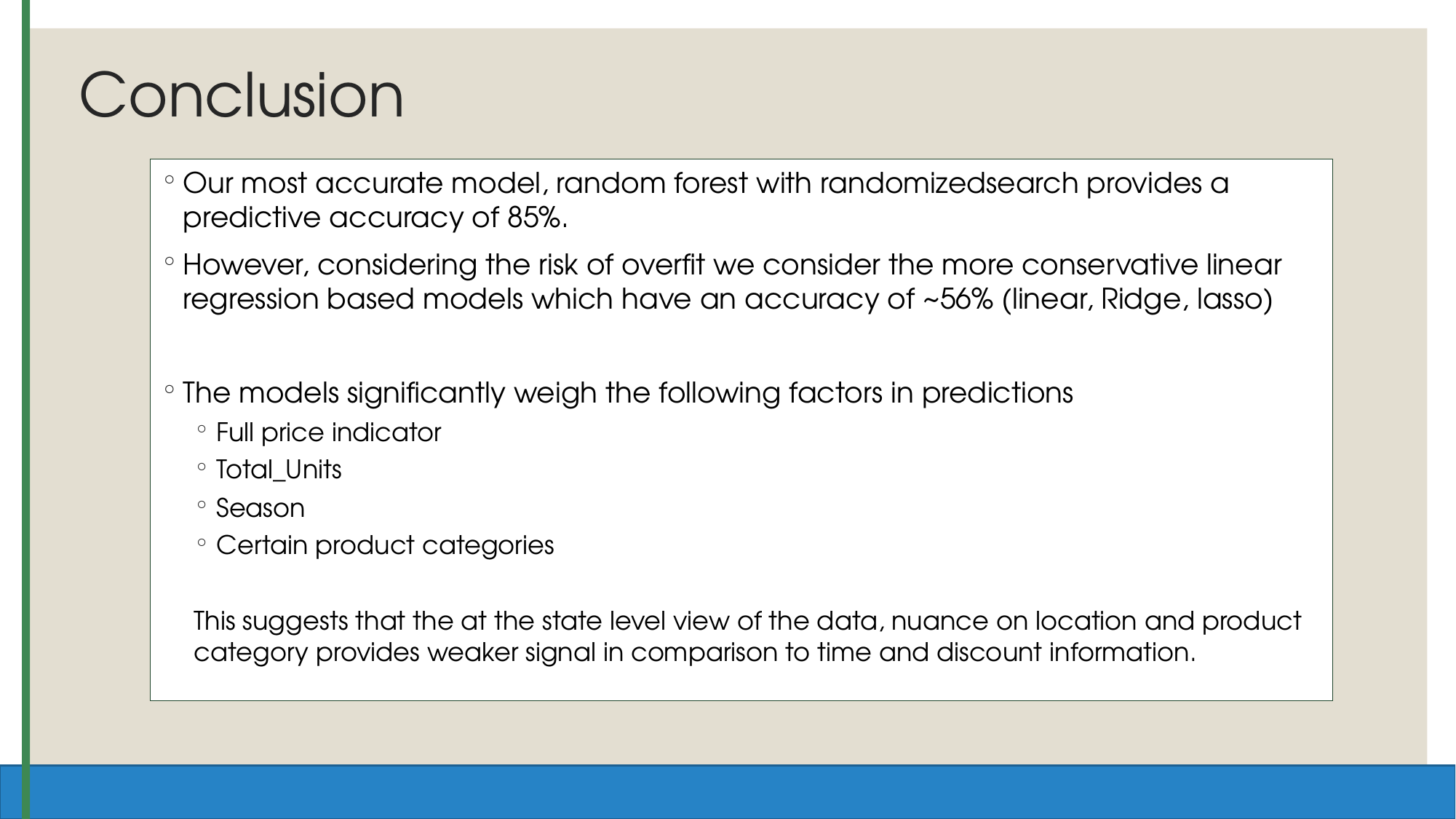

# Conclusion
Our most accurate model, random forest with randomizedsearch provides a predictive accuracy of 85%.
However, considering the risk of overfit we consider the more conservative linear regression based models which have an accuracy of ~56% (linear, Ridge, lasso)

The models significantly weigh the following factors in predictions
Full price indicator
Total_Units
Season
Certain product categories

This suggests that the at the state level view of the data, nuance on location and product category provides weaker signal in comparison to time and discount information.